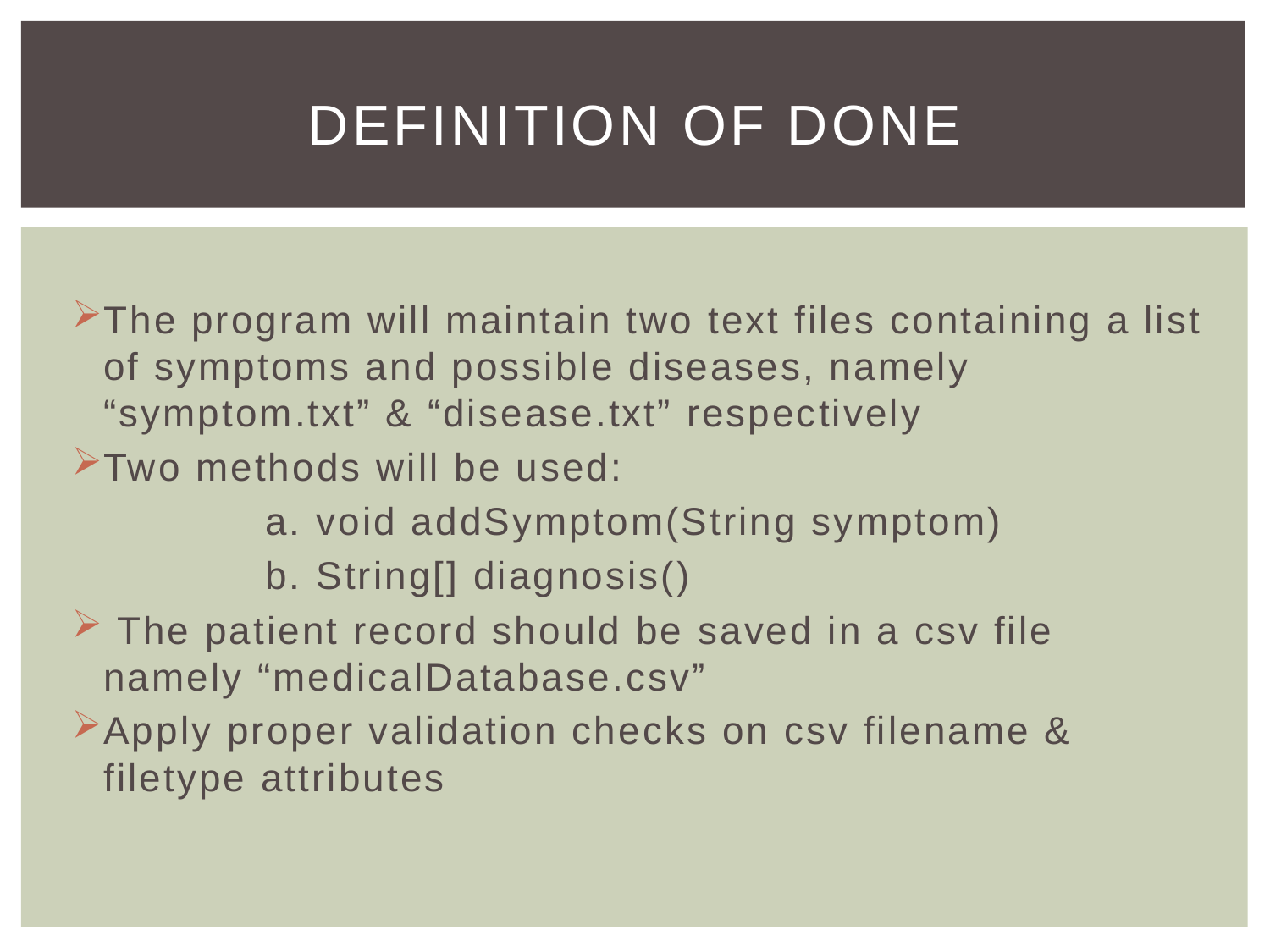

# Definition of Done

The program will maintain two text files containing a list of symptoms and possible diseases, namely “symptom.txt” & “disease.txt” respectively
Two methods will be used:
              a. void addSymptom(String symptom)
              b. String[] diagnosis()
 The patient record should be saved in a csv file namely “medicalDatabase.csv”
Apply proper validation checks on csv filename & filetype attributes